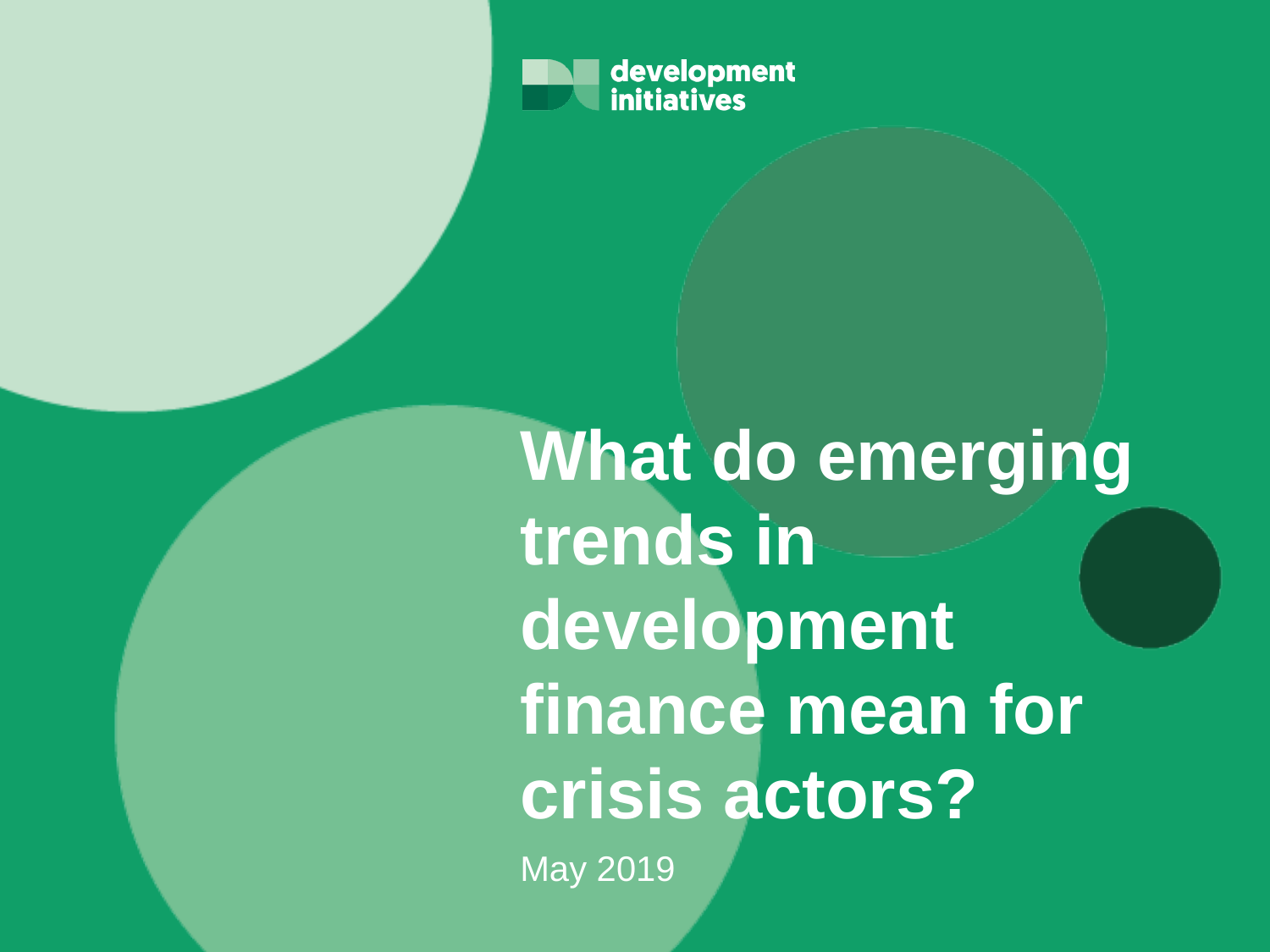

What do emerging trends in development finance mean for crisis actors?
May 2019